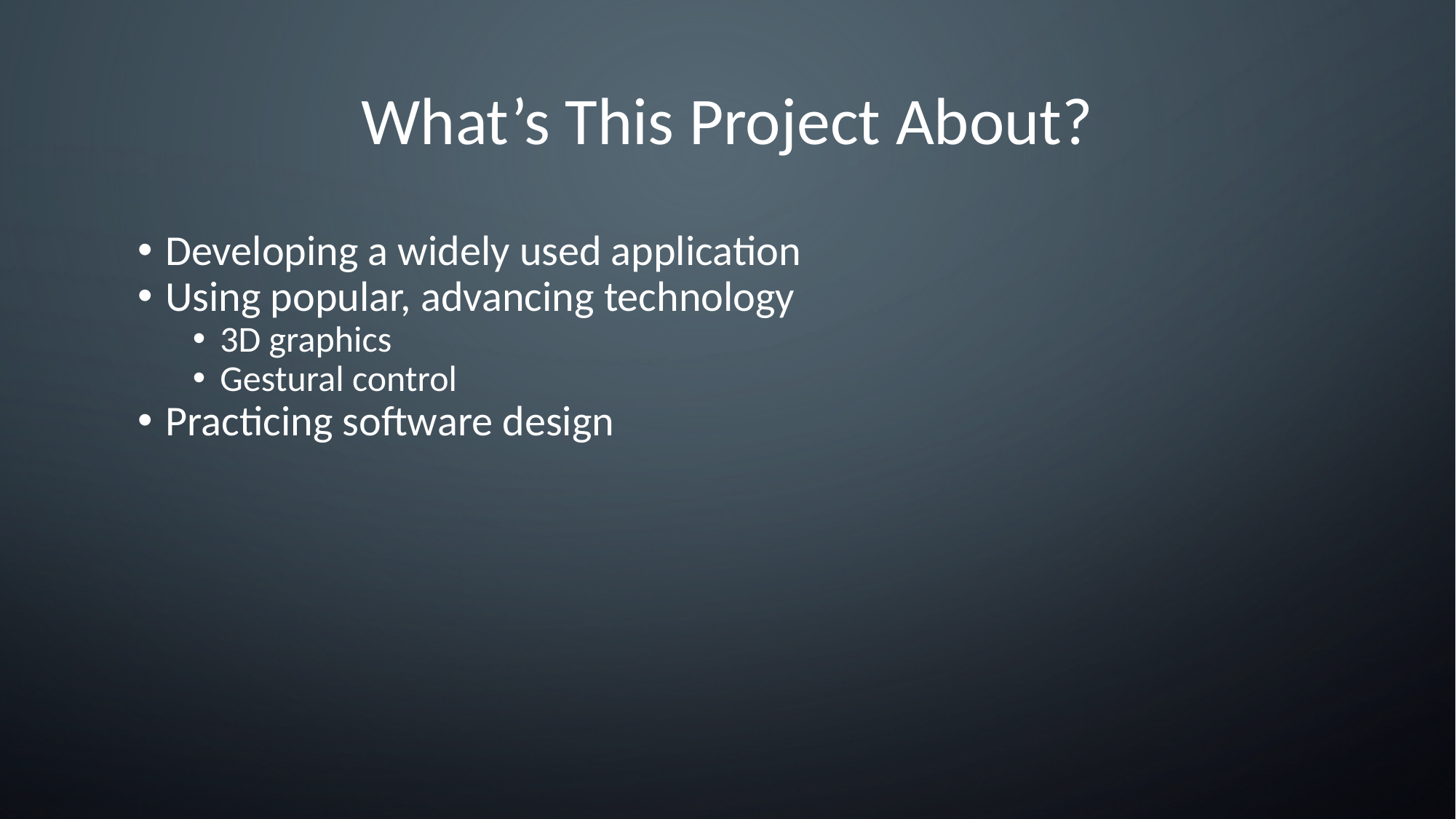

# What’s This Project About?
Developing a widely used application
Using popular, advancing technology
3D graphics
Gestural control
Practicing software design